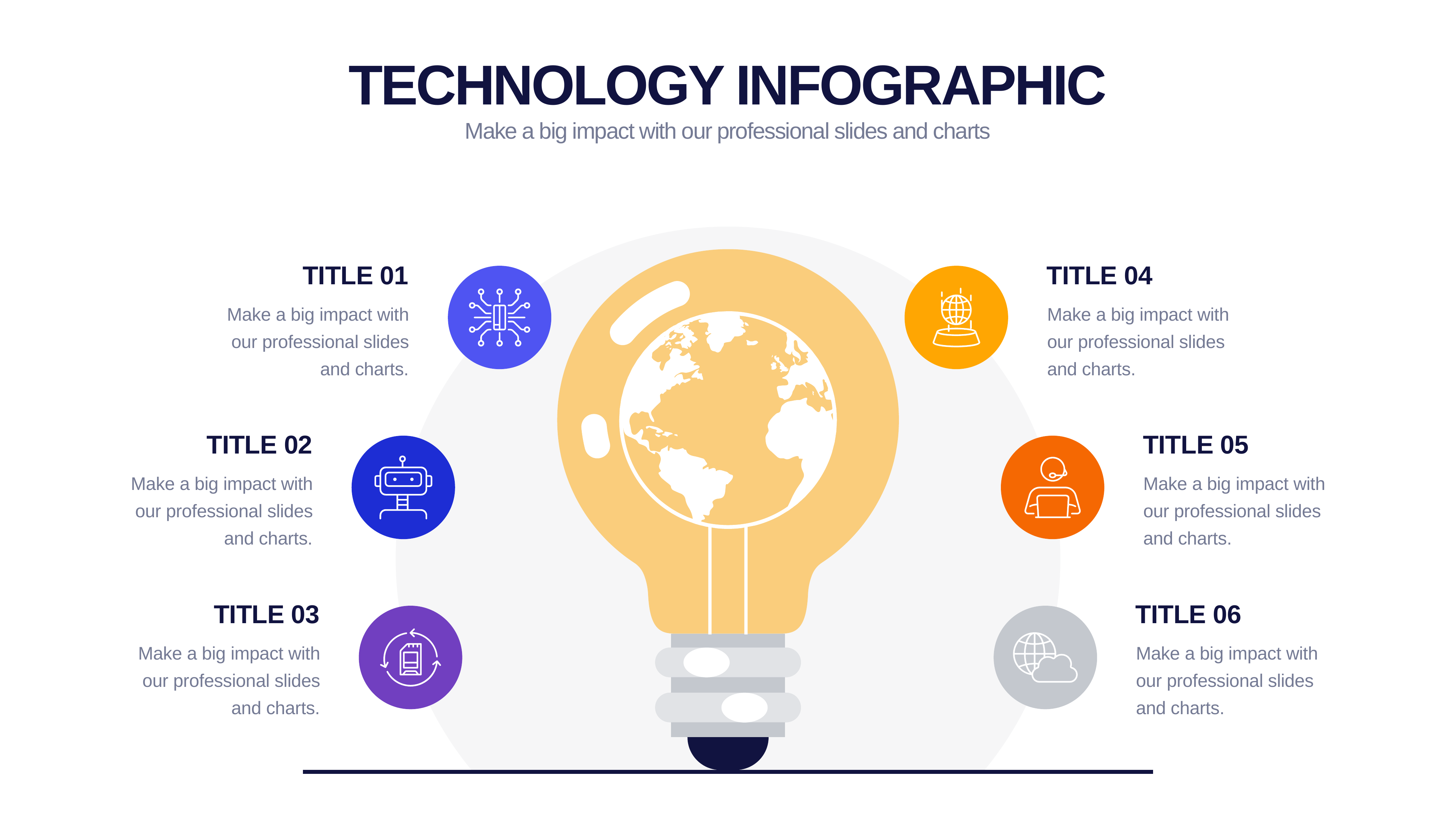

TECHNOLOGY INFOGRAPHIC
Make a big impact with our professional slides and charts

TITLE 01
TITLE 04

Make a big impact with our professional slides and charts.
Make a big impact with our professional slides and charts.
TITLE 02
TITLE 05

Make a big impact with our professional slides and charts.
Make a big impact with our professional slides and charts.
TITLE 03
TITLE 06

Make a big impact with our professional slides and charts.
Make a big impact with our professional slides and charts.